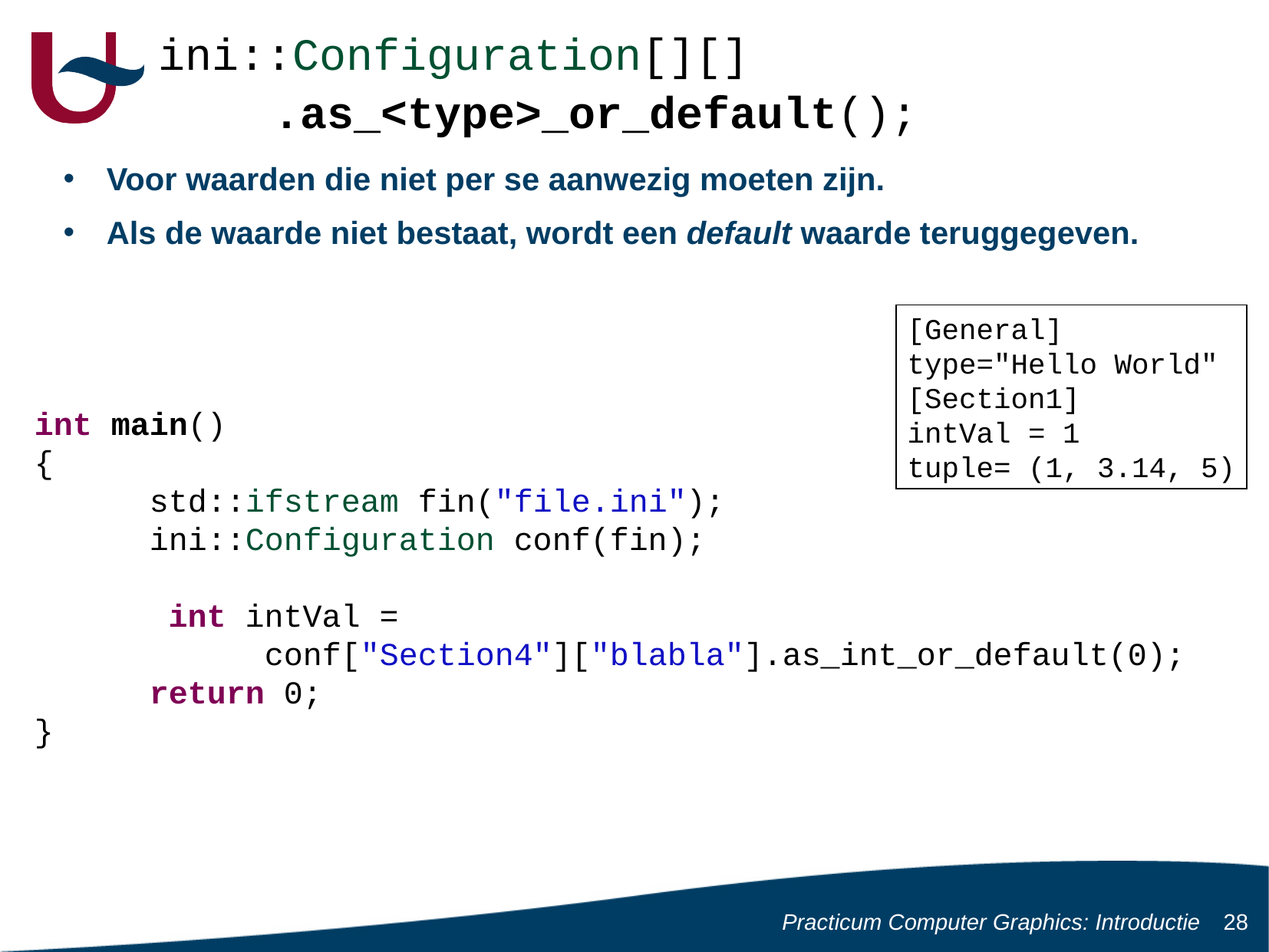

# ini::Configuration[][] .as_<type>_or_default();
Voor waarden die niet per se aanwezig moeten zijn.
Als de waarde niet bestaat, wordt een default waarde teruggegeven.
[General]
type="Hello World"
[Section1]
intVal = 1
tuple= (1, 3.14, 5)
int main()
{
	std::ifstream fin("file.ini");
	ini::Configuration conf(fin);

	 int intVal =
		conf["Section4"]["blabla"].as_int_or_default(0);
	return 0;
}
Practicum Computer Graphics: Introductie
28